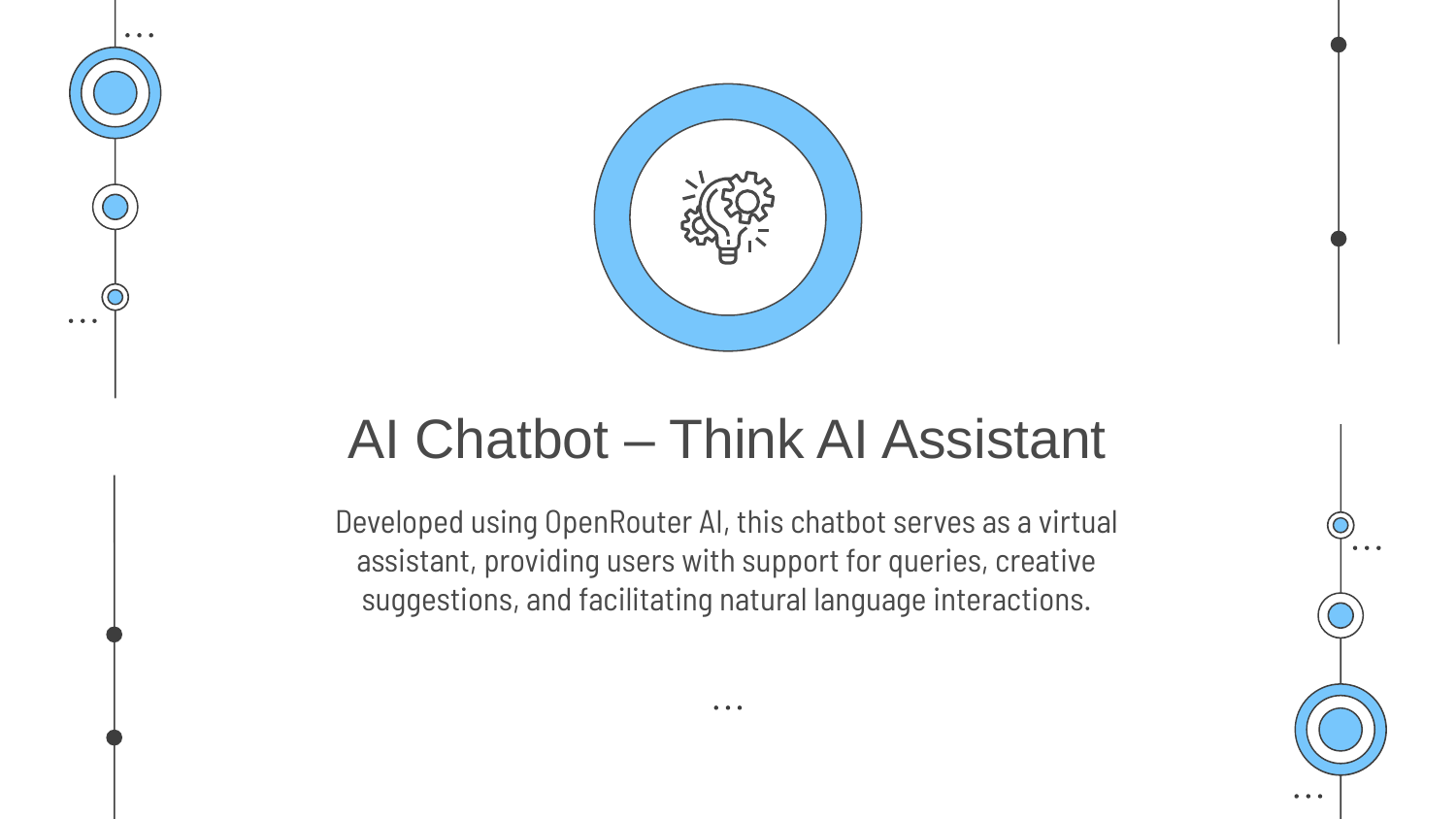

# AI Chatbot – Think AI Assistant
Developed using OpenRouter AI, this chatbot serves as a virtual assistant, providing users with support for queries, creative suggestions, and facilitating natural language interactions.